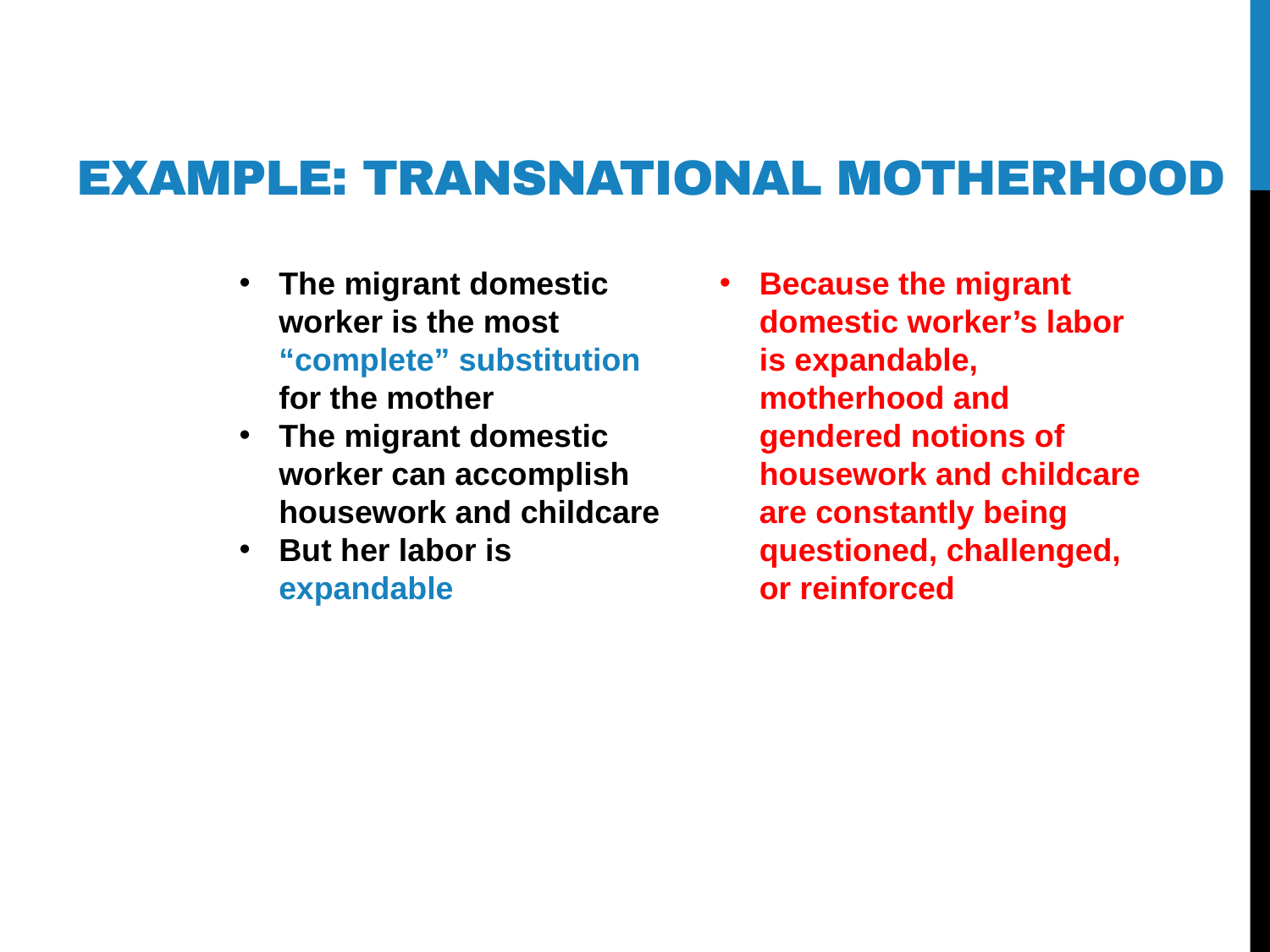

# Example: transnational motherhood

The migrant domestic worker is the most “complete” substitution for the mother
The migrant domestic worker can accomplish housework and childcare
But her labor is expandable

Because the migrant domestic worker’s labor is expandable, motherhood and gendered notions of housework and childcare are constantly being questioned, challenged, or reinforced